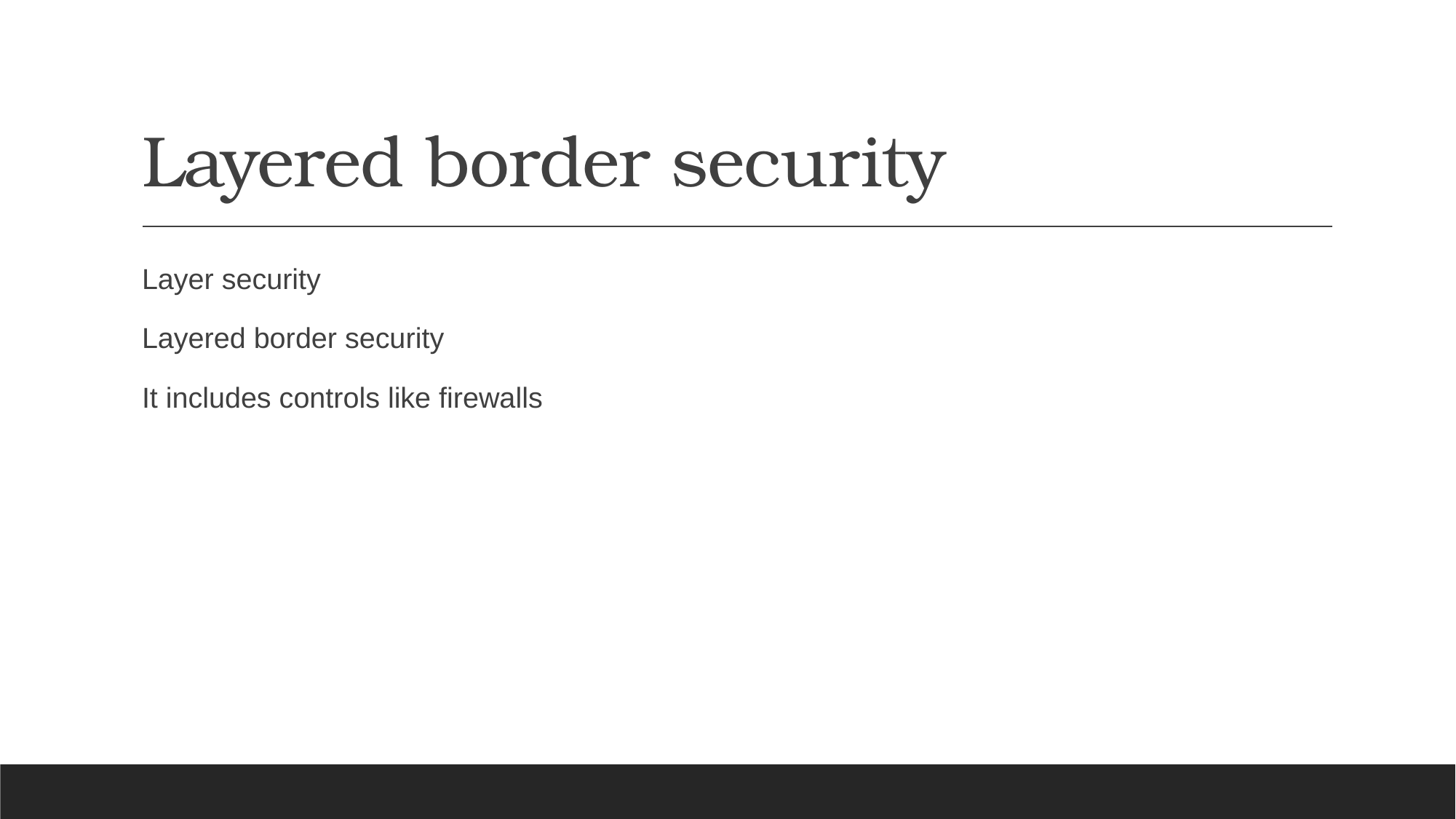

# Layered border security
Layer security
Layered border security
It includes controls like firewalls